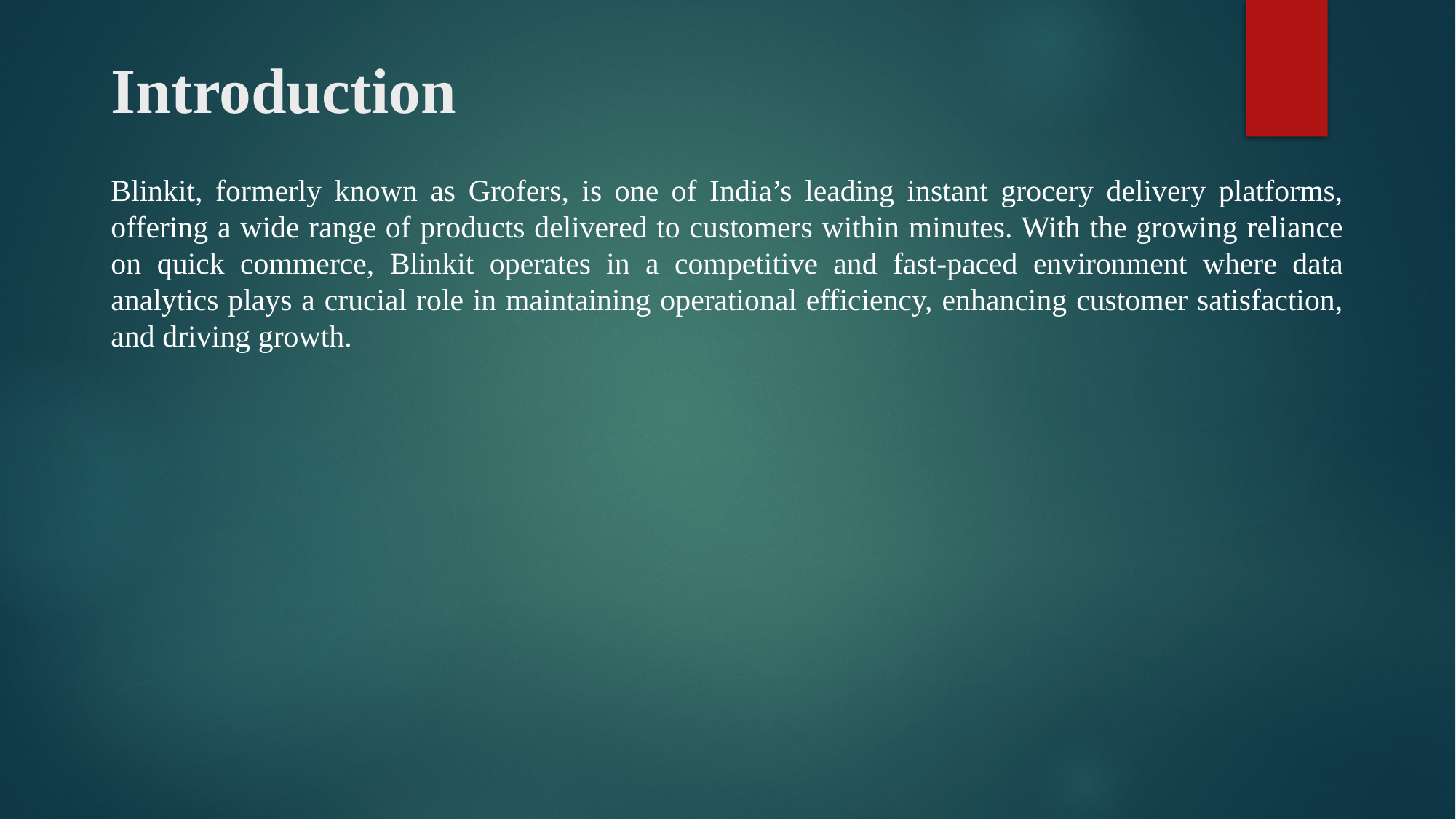

# Introduction
Blinkit, formerly known as Grofers, is one of India’s leading instant grocery delivery platforms, offering a wide range of products delivered to customers within minutes. With the growing reliance on quick commerce, Blinkit operates in a competitive and fast-paced environment where data analytics plays a crucial role in maintaining operational efficiency, enhancing customer satisfaction, and driving growth.